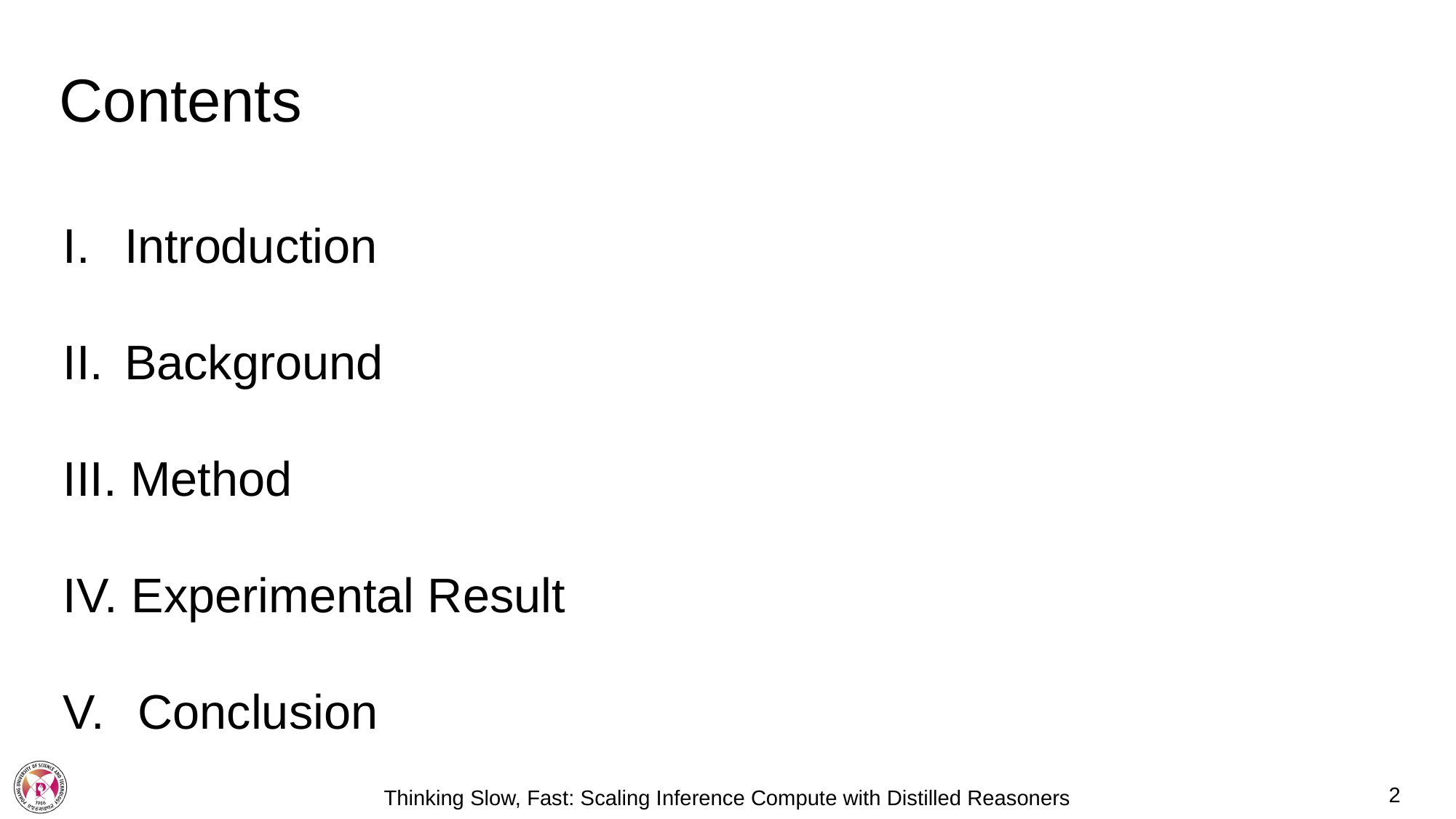

Contents
 Introduction
 Background
 Method
 Experimental Result
  Conclusion
2